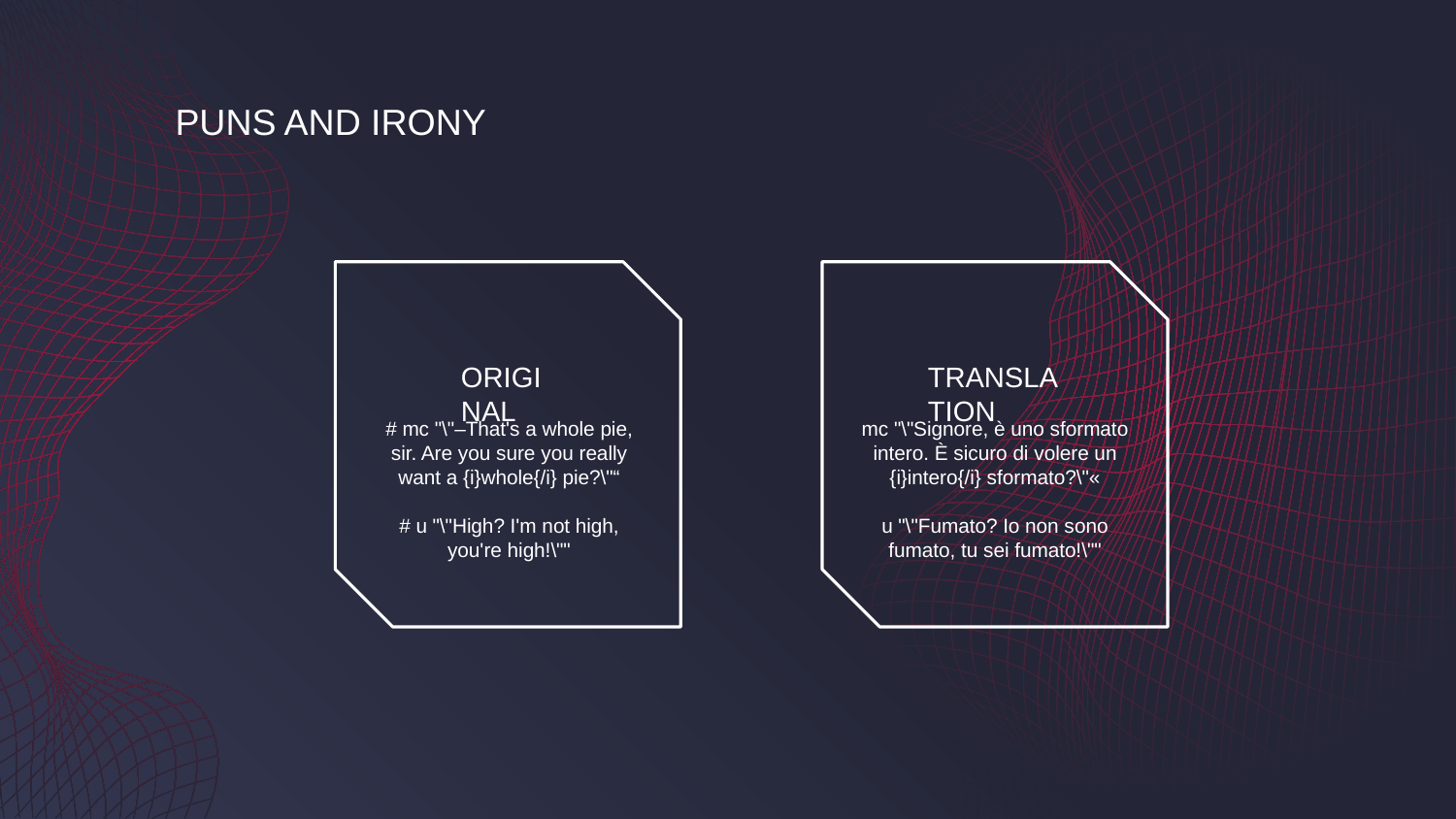

PUNS AND IRONY

ORIGINAL
TRANSLATION
# mc "\"–That's a whole pie, sir. Are you sure you really want a {i}whole{/i} pie?\"“

# u "\"High? I'm not high, you're high!\""
mc "\"Signore, è uno sformato intero. È sicuro di volere un {i}intero{/i} sformato?\"«

u "\"Fumato? Io non sono fumato, tu sei fumato!\""